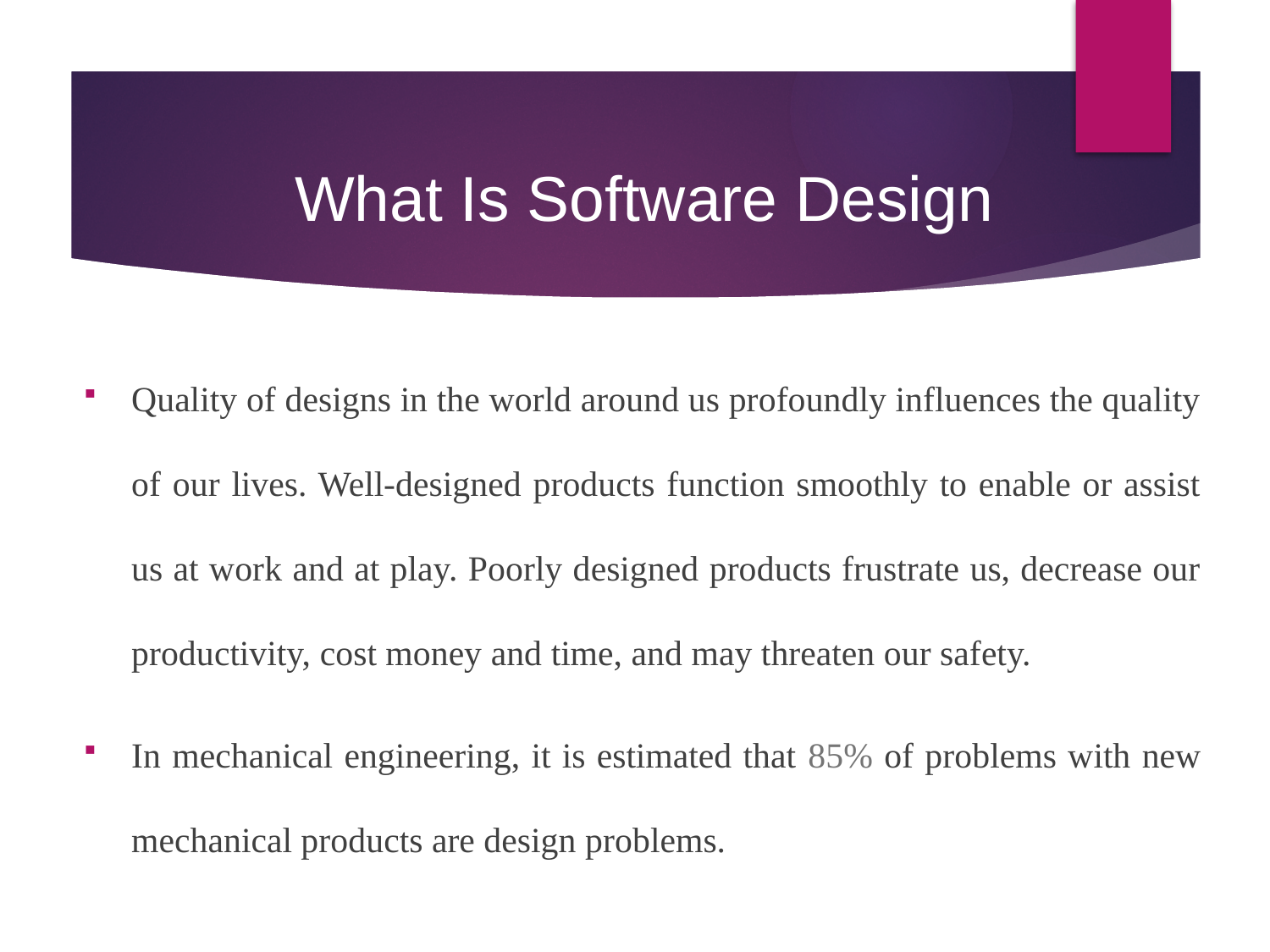

# What Is Software Design
Quality of designs in the world around us profoundly influences the quality of our lives. Well-designed products function smoothly to enable or assist us at work and at play. Poorly designed products frustrate us, decrease our productivity, cost money and time, and may threaten our safety.
In mechanical engineering, it is estimated that 85% of problems with new mechanical products are design problems.